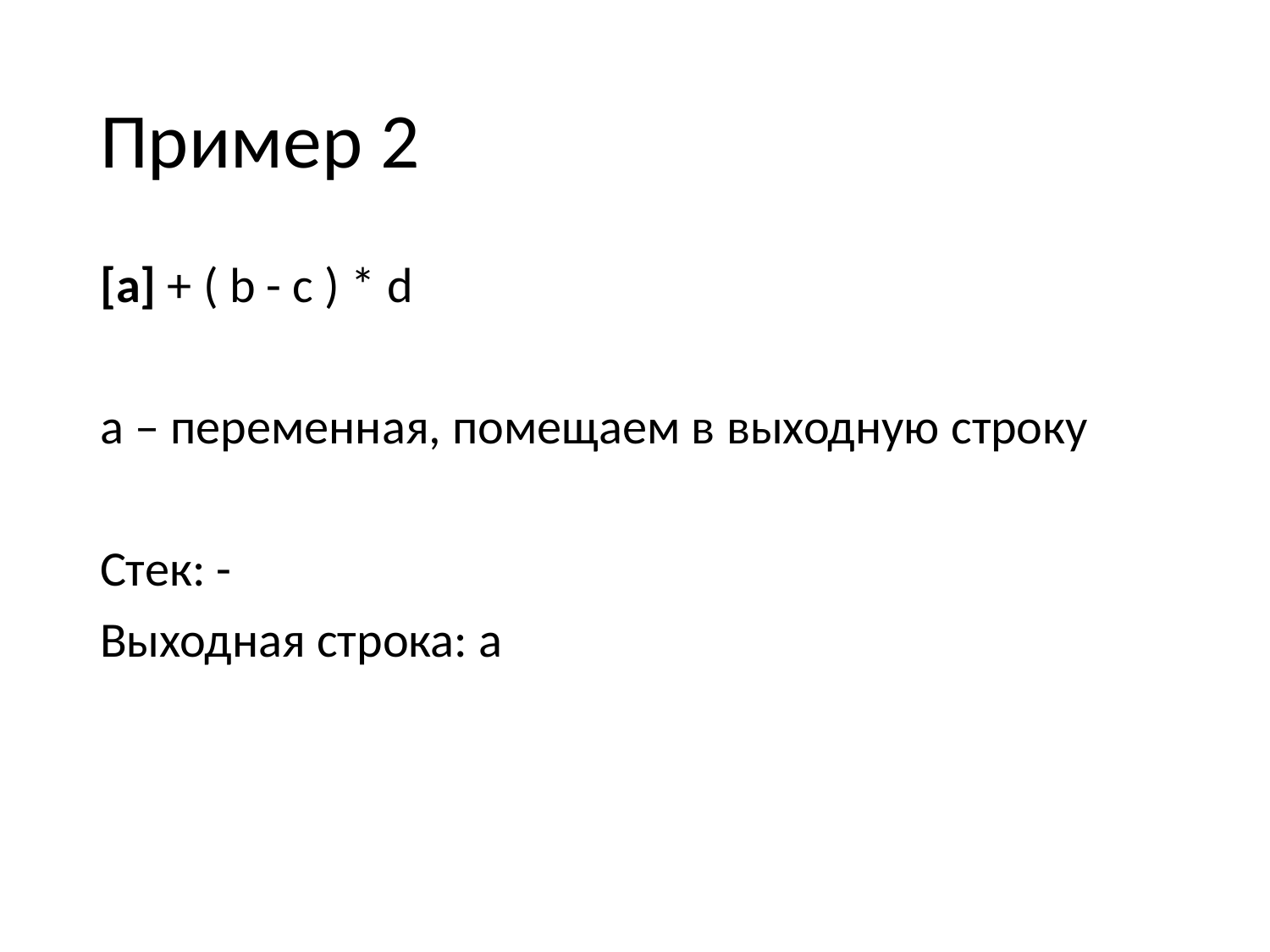

# Пример 2
[a] + ( b - c ) * d

a – переменная, помещаем в выходную строку

Стек: -
Выходная строка: a